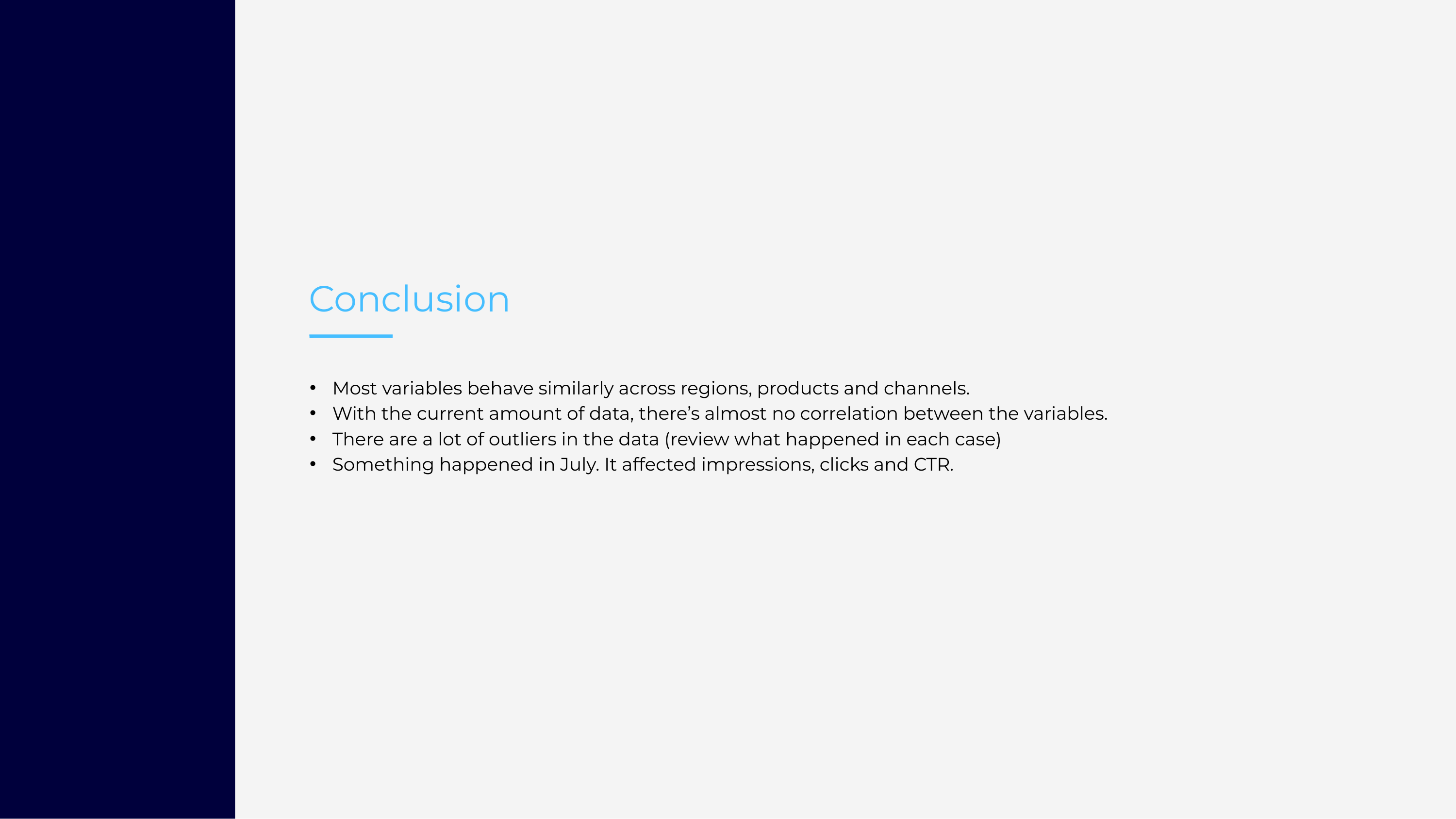

Conclusion
Most variables behave similarly across regions, products and channels.
With the current amount of data, there’s almost no correlation between the variables.
There are a lot of outliers in the data (review what happened in each case)
Something happened in July. It affected impressions, clicks and CTR.